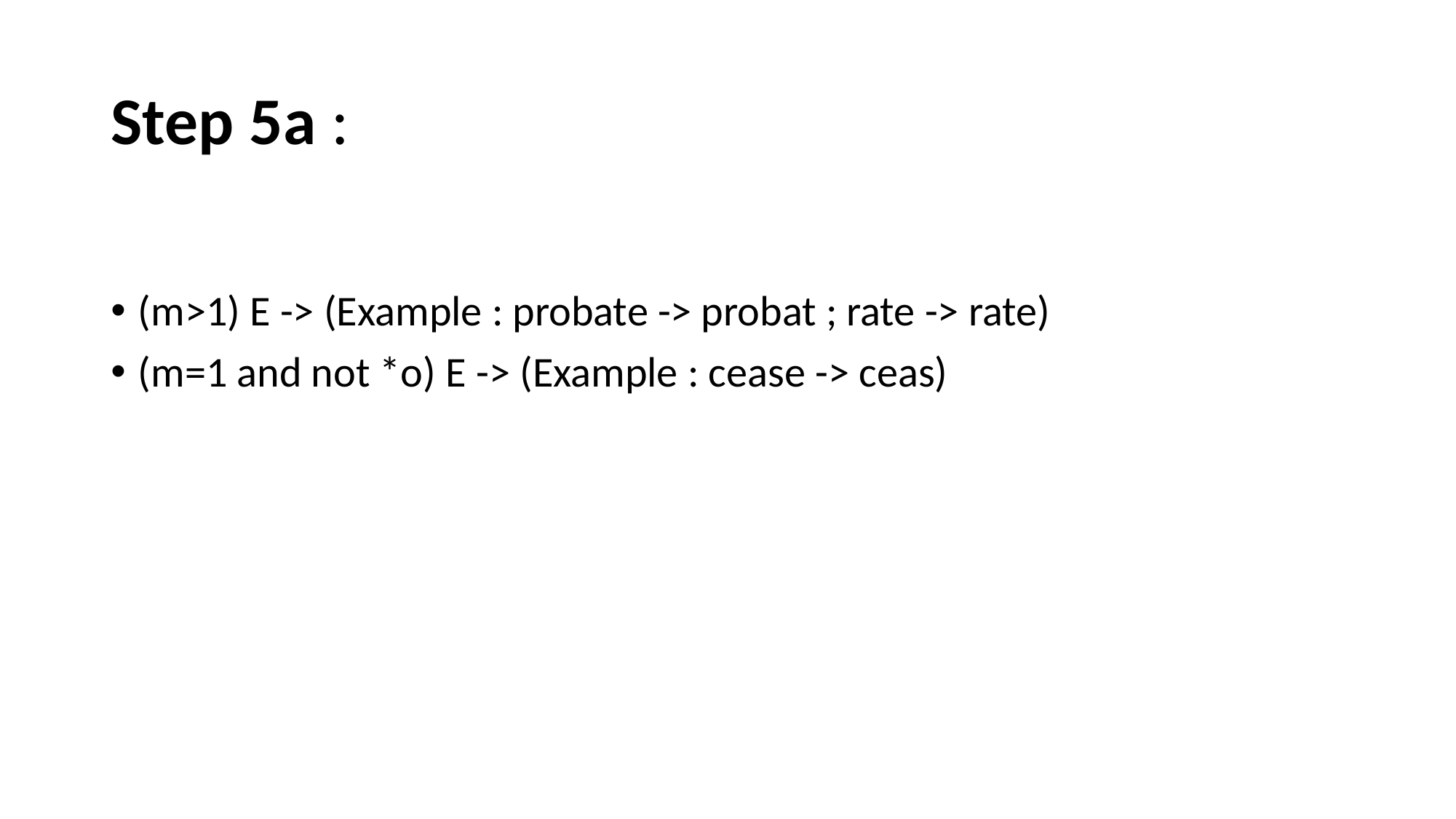

# Step 5a :

(m>1) E -> (Example : probate -> probat ; rate -> rate)
(m=1 and not *o) E -> (Example : cease -> ceas)